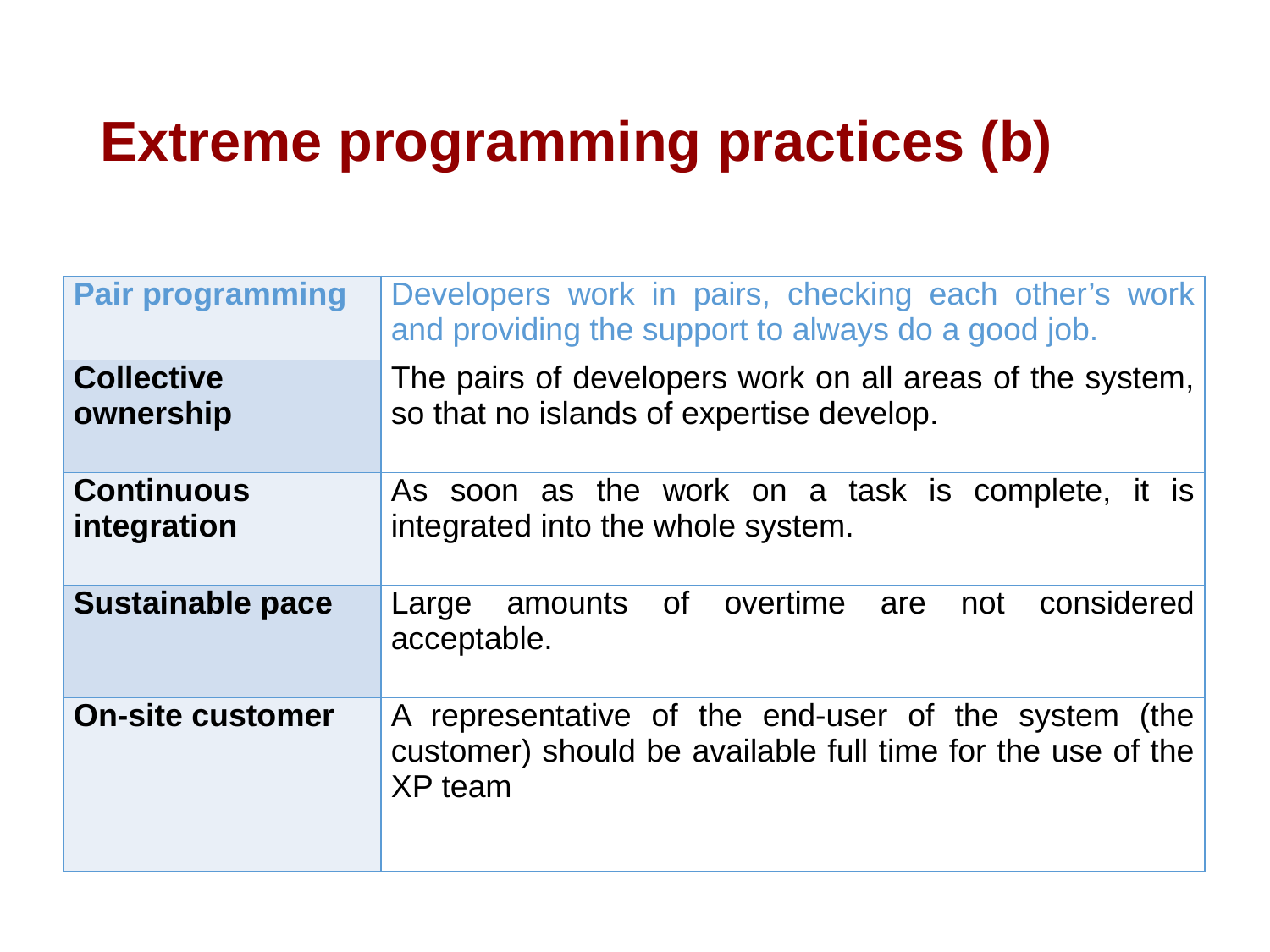

# Extreme programming practices (b)
| Pair programming | Developers work in pairs, checking each other’s work and providing the support to always do a good job. |
| --- | --- |
| Collective ownership | The pairs of developers work on all areas of the system, so that no islands of expertise develop. |
| Continuous integration | As soon as the work on a task is complete, it is integrated into the whole system. |
| Sustainable pace | Large amounts of overtime are not considered acceptable. |
| On-site customer | A representative of the end-user of the system (the customer) should be available full time for the use of the XP team |